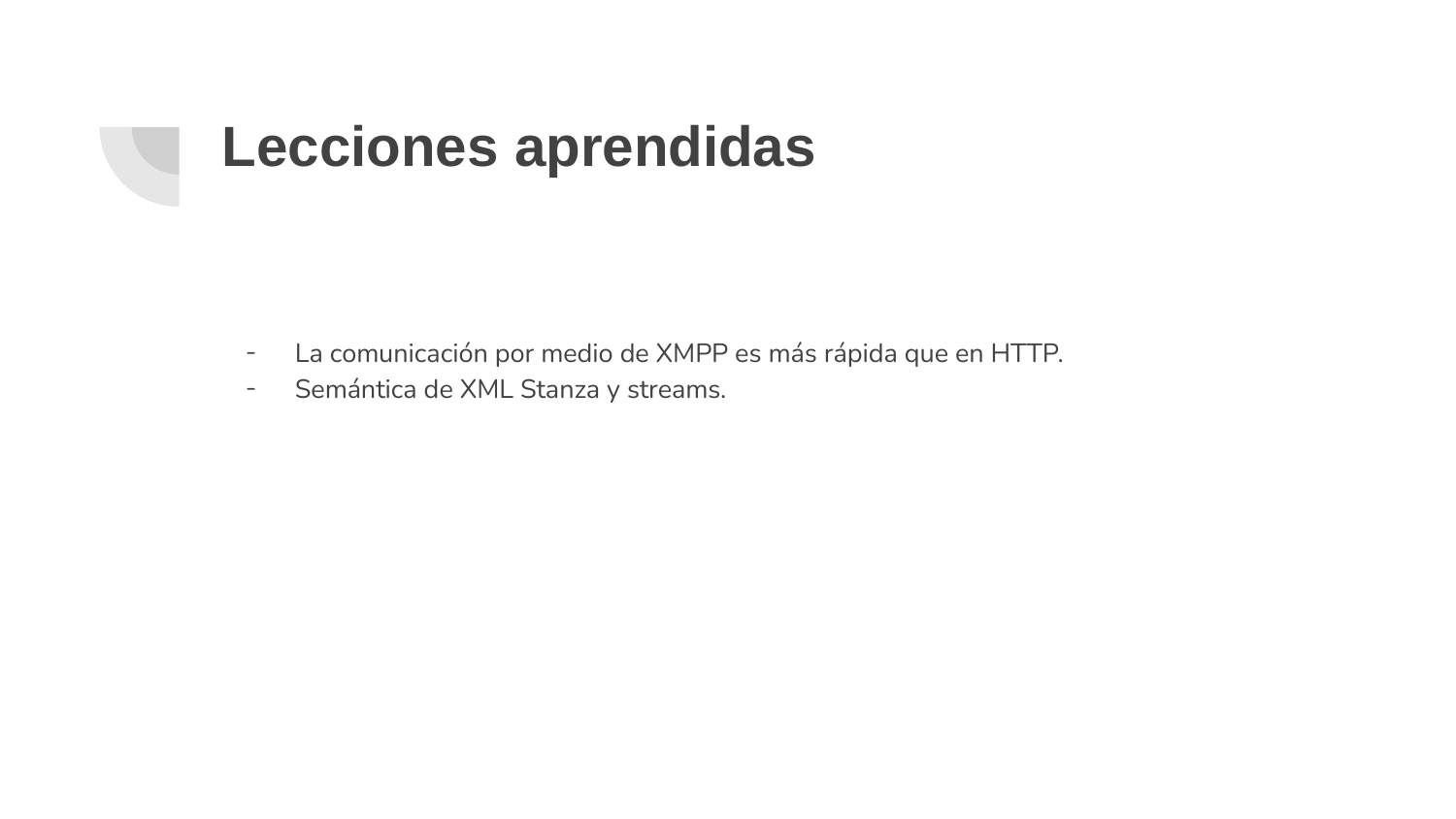

# Lecciones aprendidas
La comunicación por medio de XMPP es más rápida que en HTTP.
Semántica de XML Stanza y streams.